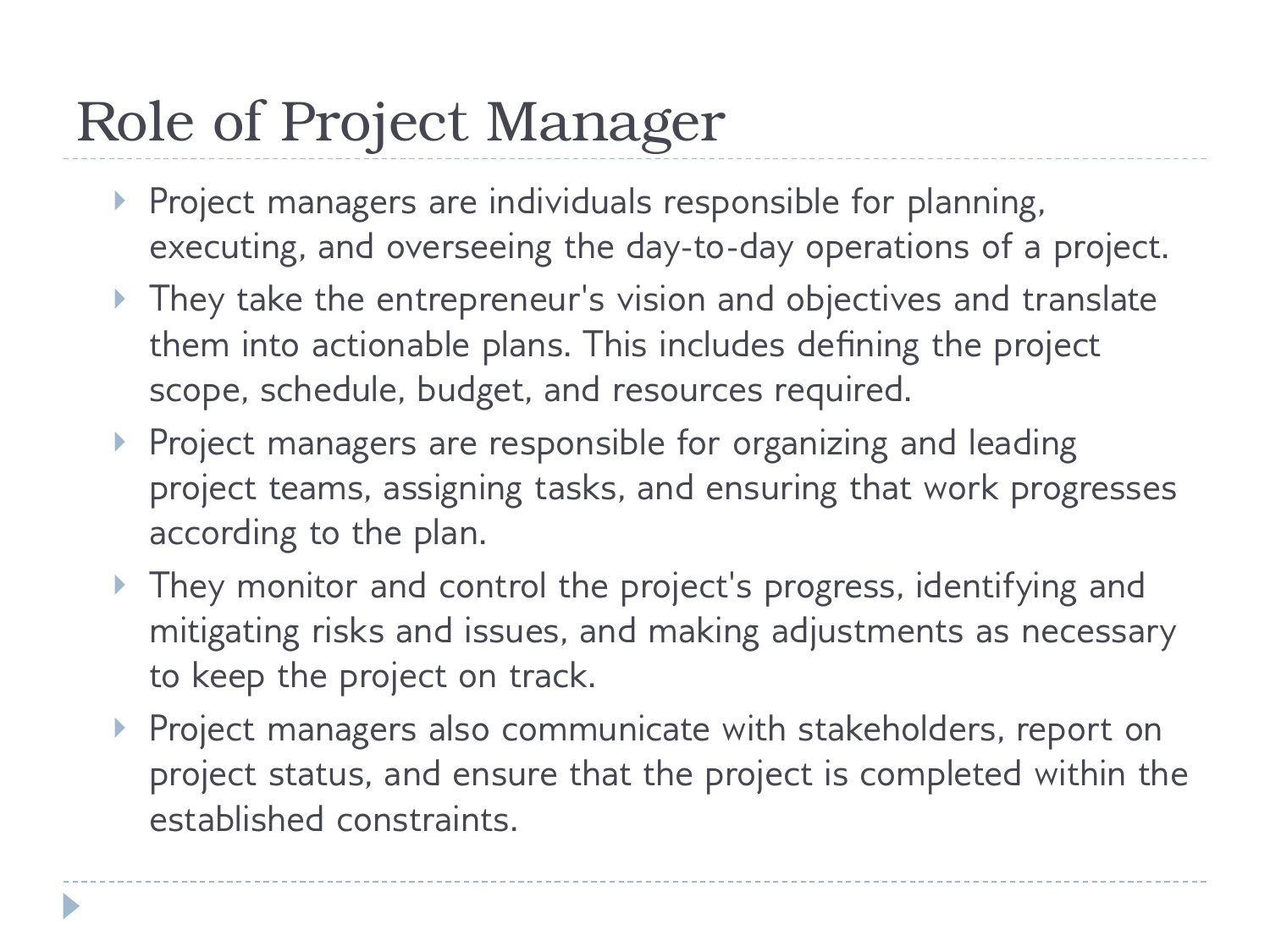

# Role of Project Manager
Project managers are individuals responsible for planning, executing, and overseeing the day-to-day operations of a project.
They take the entrepreneur's vision and objectives and translate them into actionable plans. This includes defining the project scope, schedule, budget, and resources required.
Project managers are responsible for organizing and leading project teams, assigning tasks, and ensuring that work progresses according to the plan.
They monitor and control the project's progress, identifying and mitigating risks and issues, and making adjustments as necessary to keep the project on track.
Project managers also communicate with stakeholders, report on project status, and ensure that the project is completed within the established constraints.